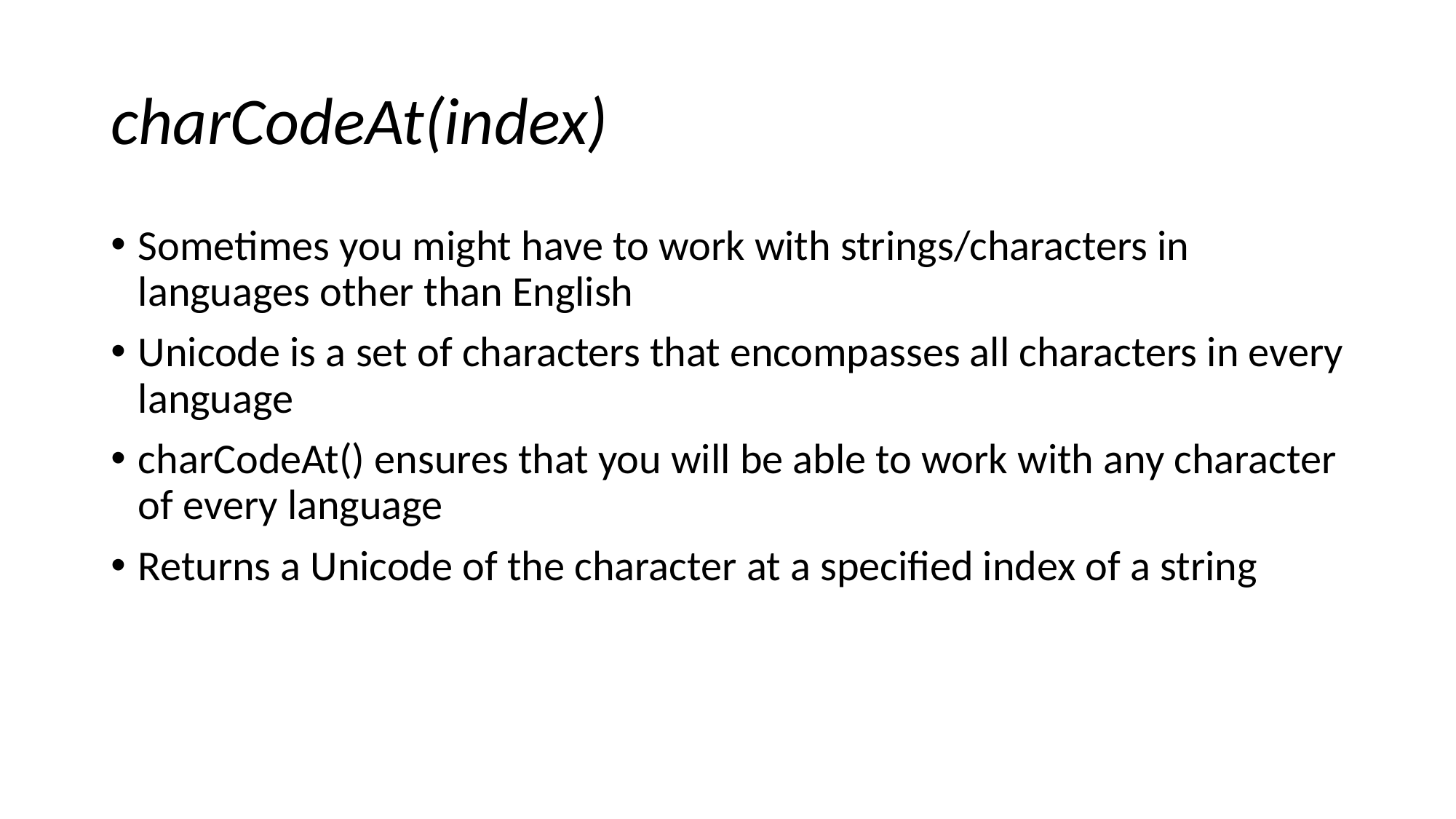

# charCodeAt(index)
Sometimes you might have to work with strings/characters in languages other than English
Unicode is a set of characters that encompasses all characters in every language
charCodeAt() ensures that you will be able to work with any character of every language
Returns a Unicode of the character at a specified index of a string